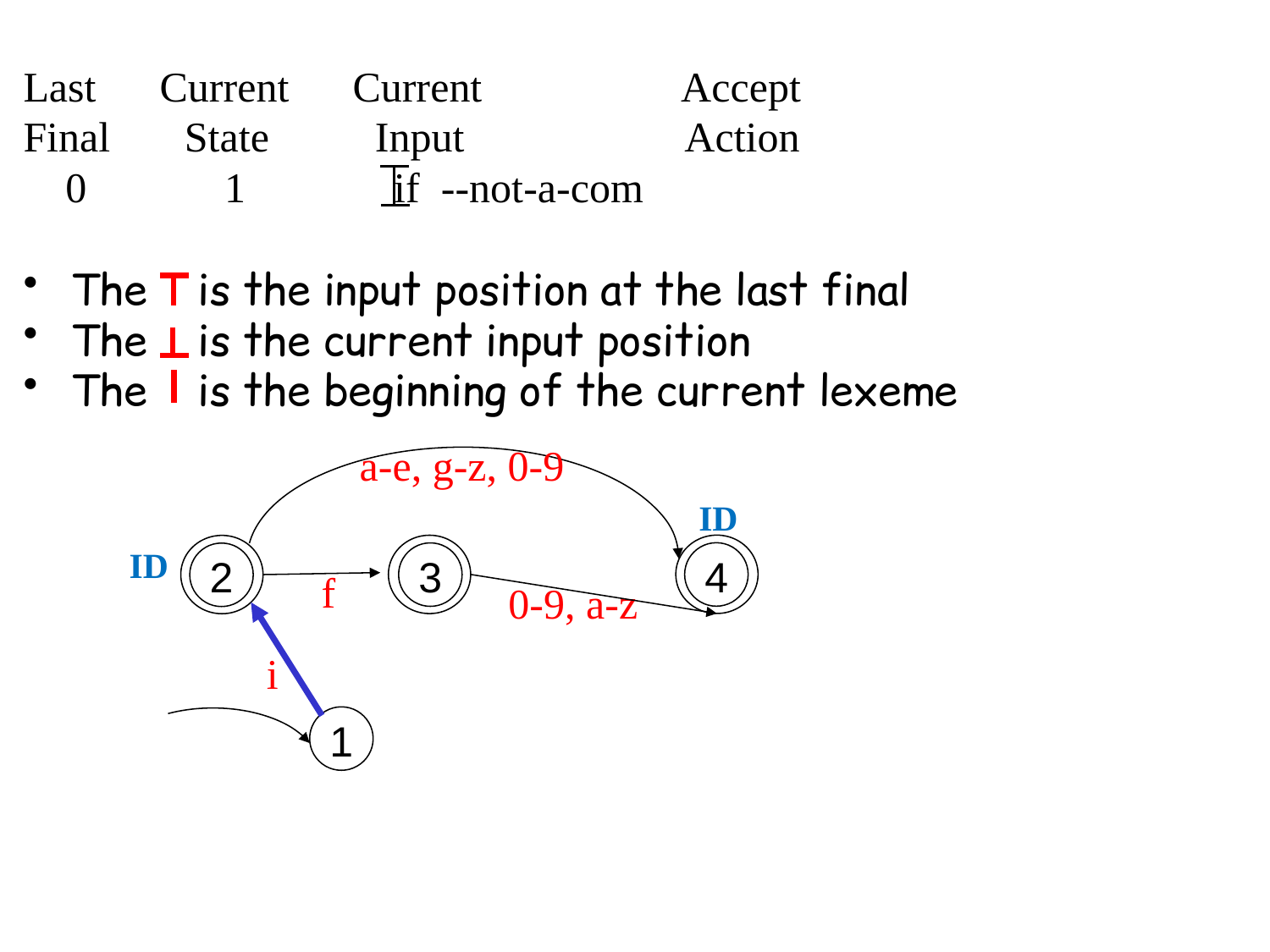

Last      Current      Current                   Accept
Final       State          Input                     Action
    0             1              if  --not-a-com

The    is the input position at the last final
The    is the current input position
The    is the beginning of the current lexeme

a-e, g-z, 0-9

ID

4

3

2
ID
f
0-9, a-z
i

1

31